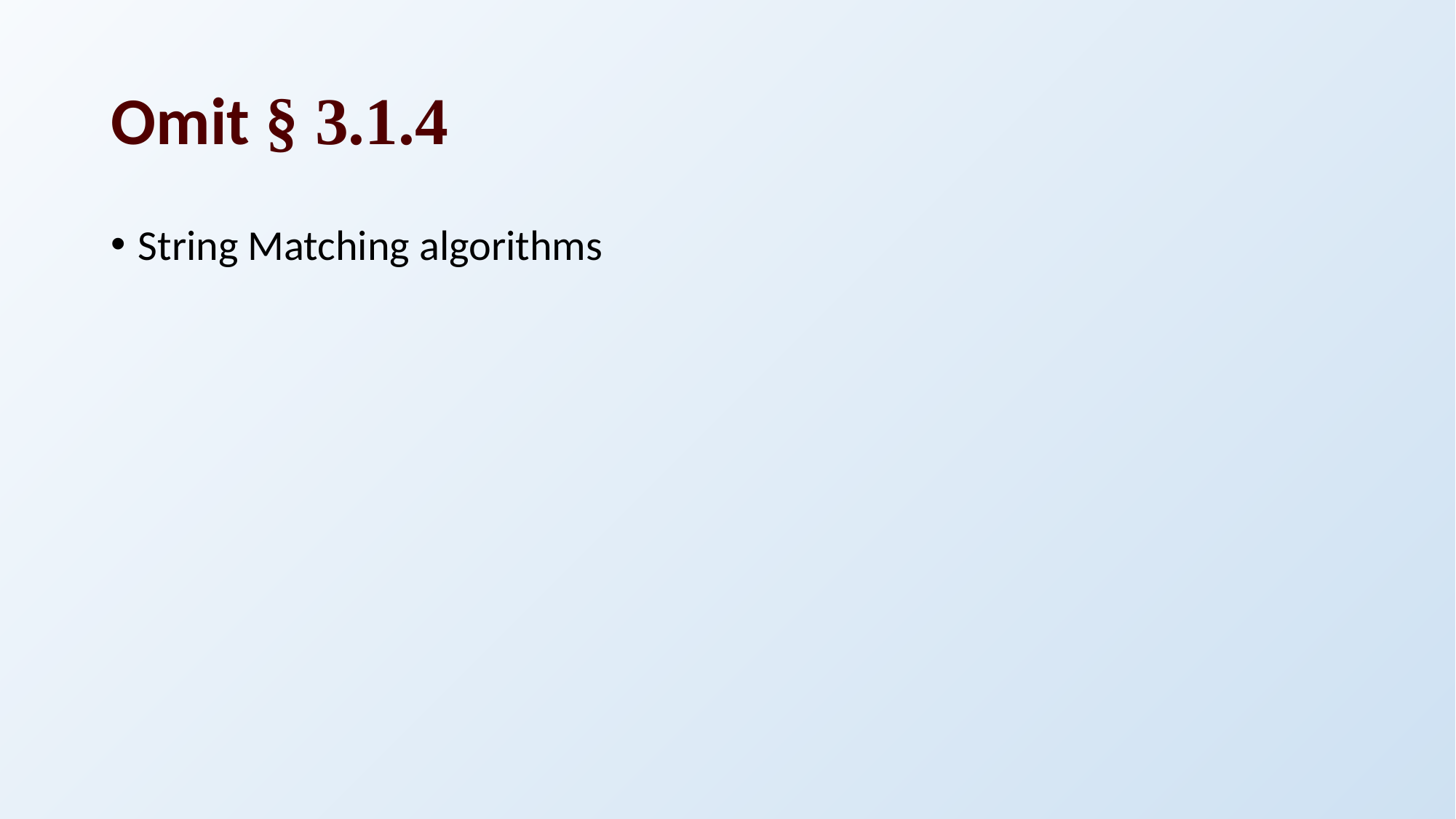

# Omit § 3.1.4
String Matching algorithms